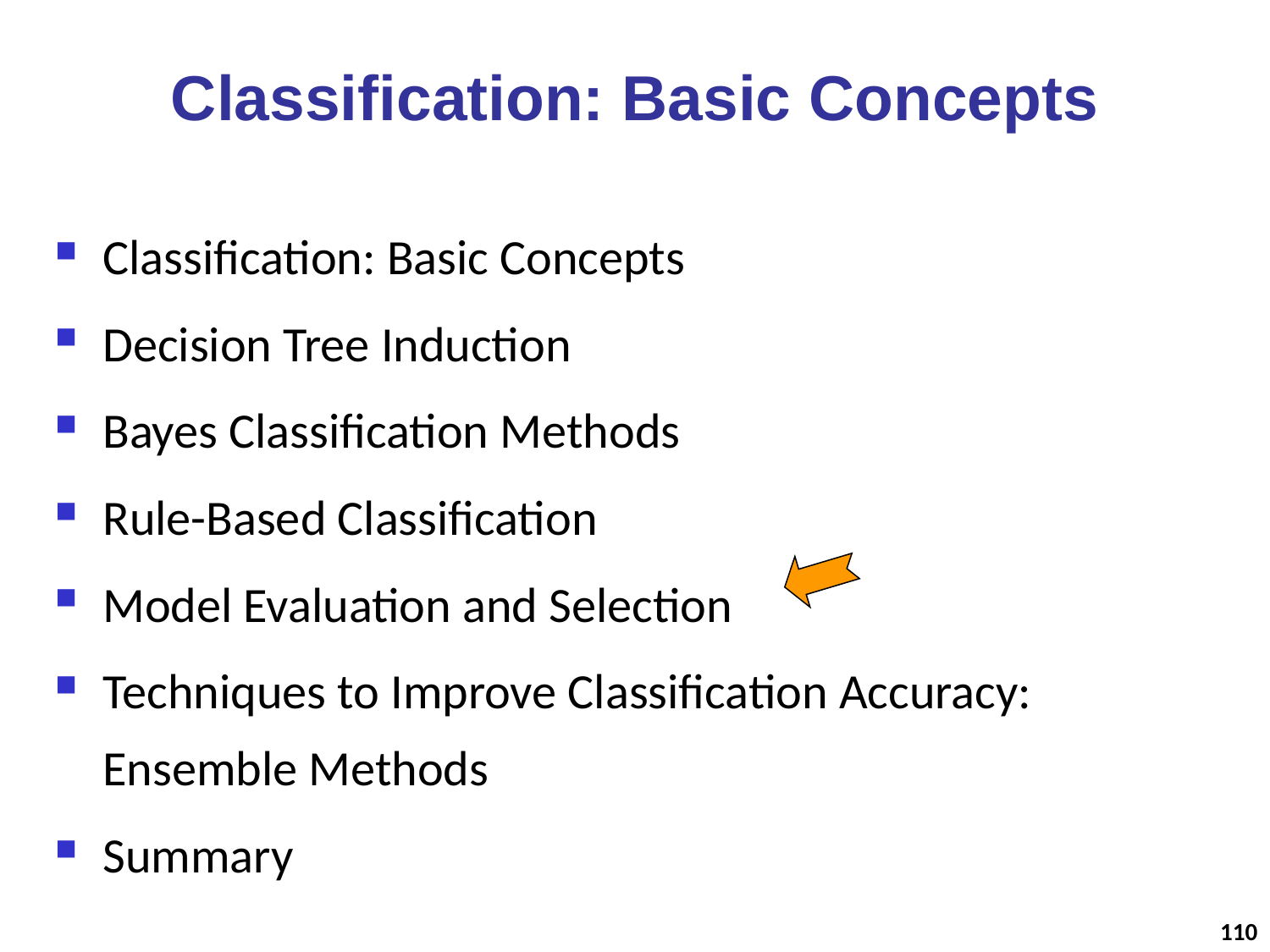

Classification: Basic Concepts
Classification: Basic Concepts
Decision Tree Induction
Bayes Classification Methods
Rule-Based Classification
Model Evaluation and Selection
Techniques to Improve Classification Accuracy: Ensemble Methods
Summary

110